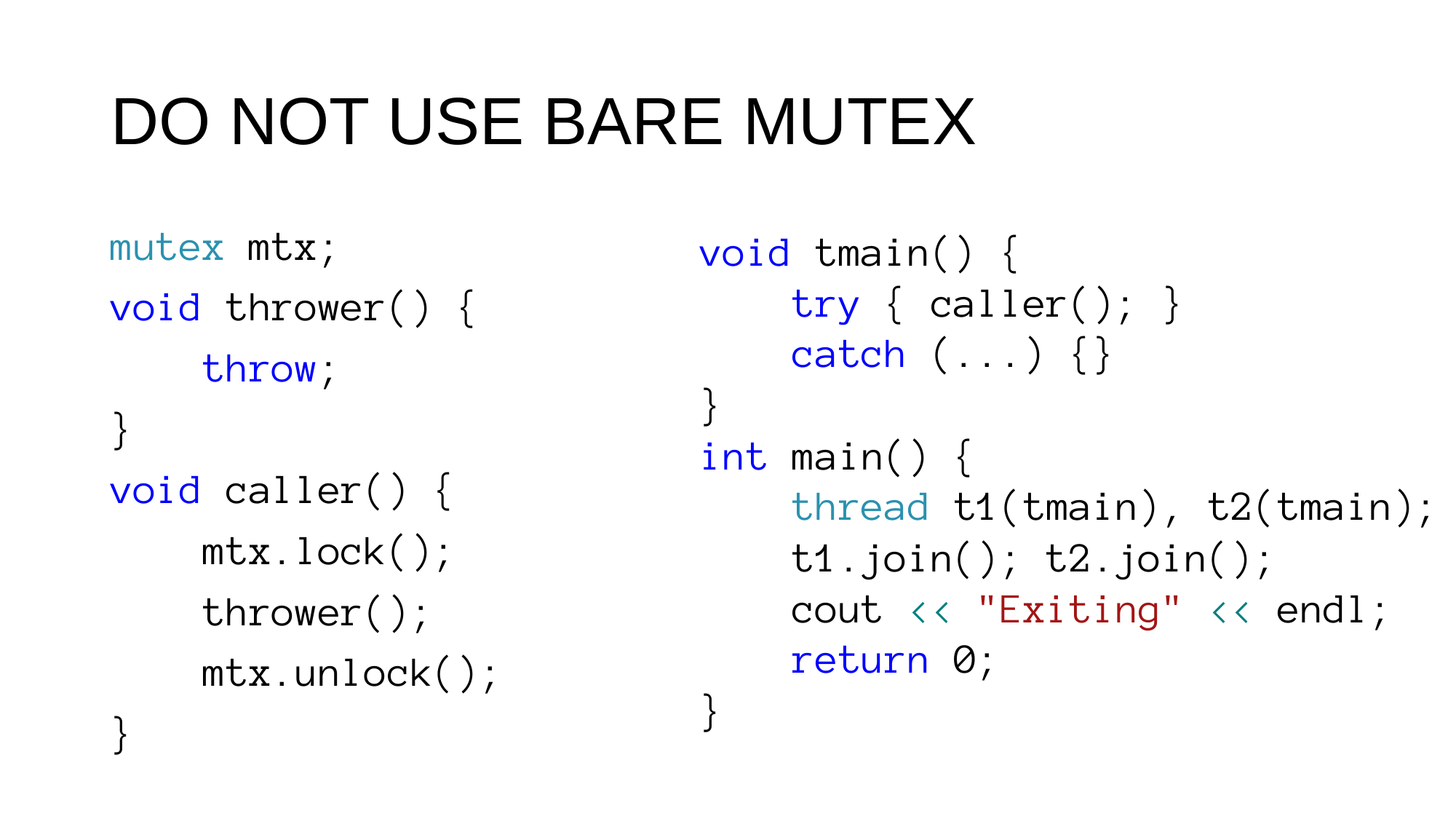

# DO NOT USE BARE MUTEX
mutex mtx;
void thrower() {
    throw;
}
void caller() {
    mtx.lock();
    thrower();
    mtx.unlock();
}
void tmain() {
    try { caller(); }
    catch (...) {}
}
int main() {
    thread t1(tmain), t2(tmain);
    t1.join(); t2.join();
    cout << "Exiting" << endl;
    return 0;
}